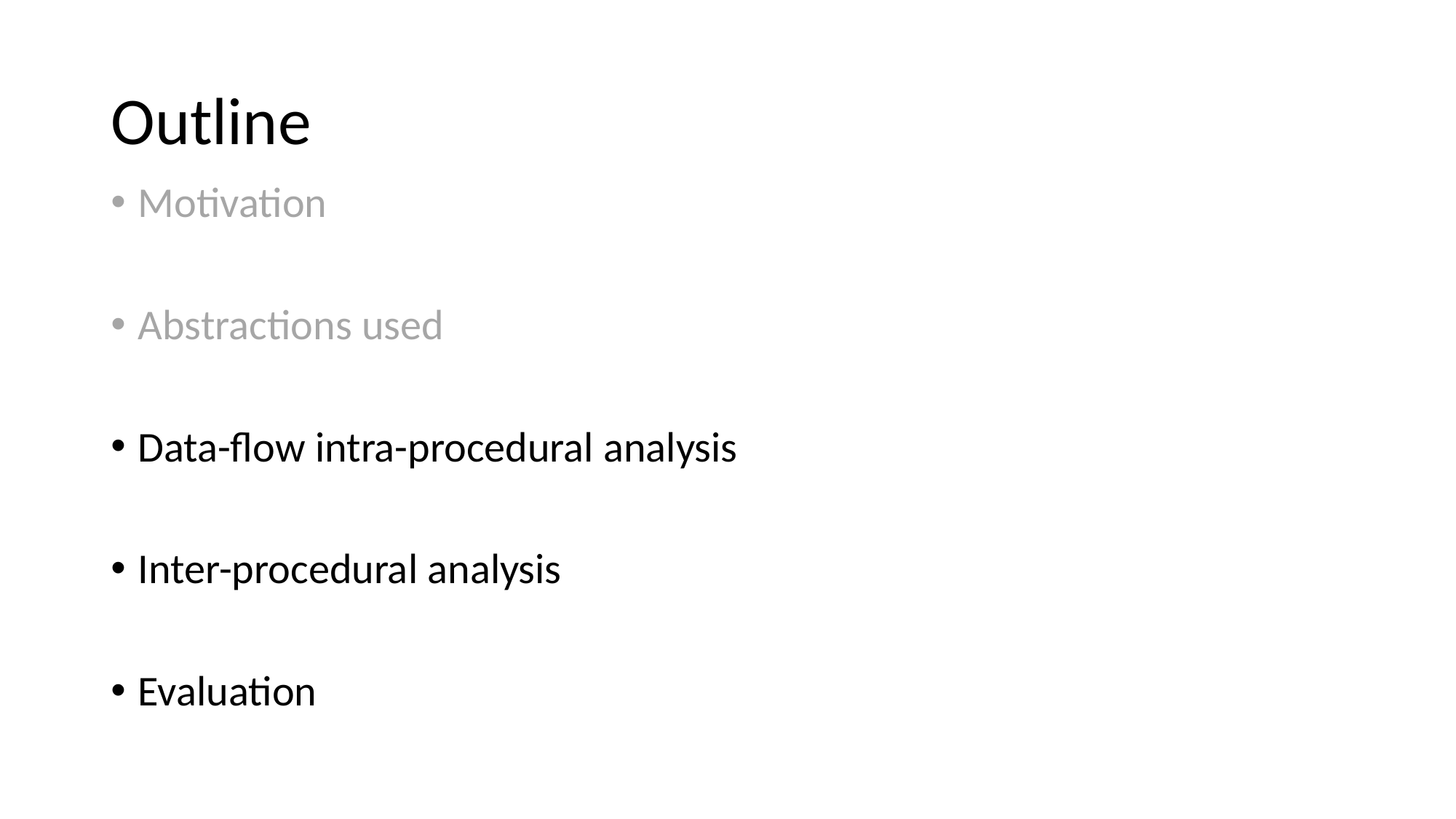

# Outline
Motivation

Abstractions used

Data-flow intra-procedural analysis

Inter-procedural analysis

Evaluation